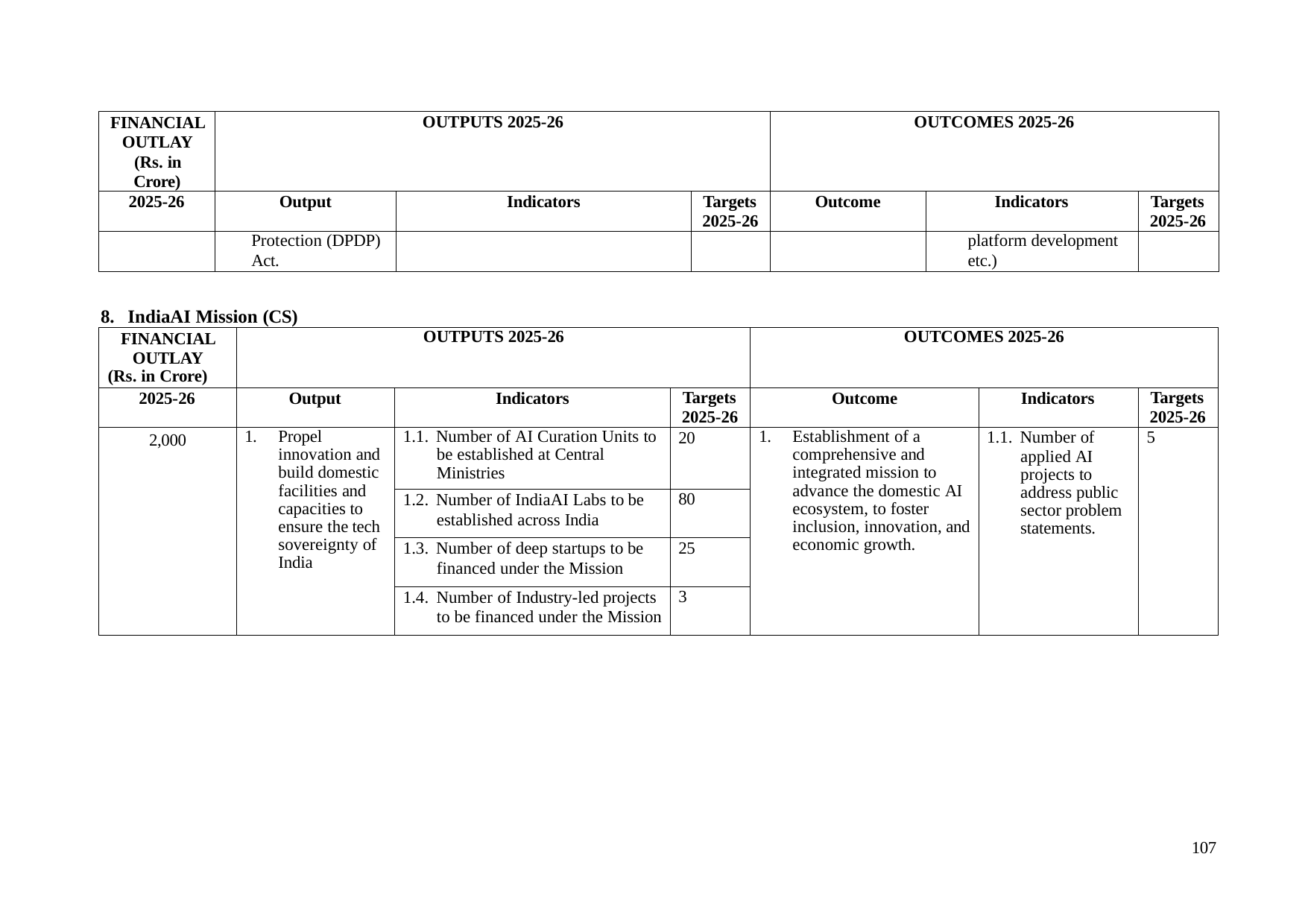

| FINANCIAL OUTLAY (Rs. in Crore) | OUTPUTS 2025-26 |  |  | OUTCOMES 2025-26 |  |  |
| --- | --- | --- | --- | --- | --- | --- |
| 2025-26 | Output | Indicators | Targets 2025-26 | Outcome | Indicators | Targets 2025-26 |
|  | Protection (DPDP) Act. |  |  |  | platform development etc.) |  |
8.  IndiaAI Mission (CS)
| FINANCIAL OUTLAY (Rs. in Crore) | OUTPUTS 2025-26 |  |  | OUTCOMES 2025-26 |  |  |
| --- | --- | --- | --- | --- | --- | --- |
| 2025-26 | Output | Indicators | Targets 2025-26 | Outcome | Indicators | Targets 2025-26 |
| 2,000 | 1. Propel innovation and build domestic facilities and capacities to ensure the tech sovereignty of India | 1.1. Number of AI Curation Units to be established at Central Ministries | 20 | 1. Establishment of a comprehensive and integrated mission to advance the domestic AI ecosystem, to foster inclusion, innovation, and economic growth. | 1.1. Number of applied AI projects to address public sector problem statements. | 5 |
|  |  | 1.2. Number of IndiaAI Labs to be established across India | 80 |  |  |  |
|  |  | 1.3. Number of deep startups to be financed under the Mission | 25 |  |  |  |
|  |  | 1.4. Number of Industry-led projects to be financed under the Mission | 3 |  |  |  |
107